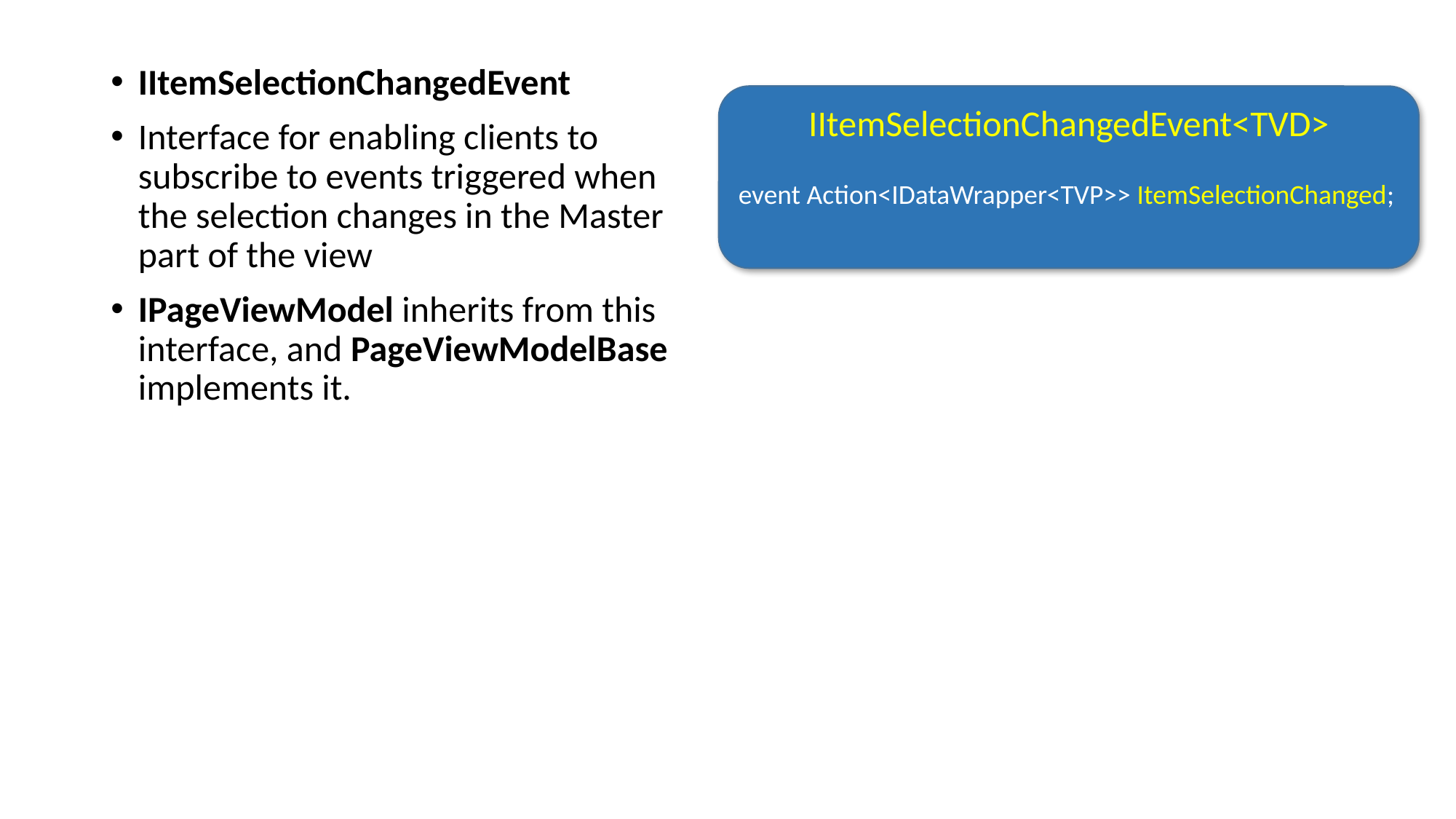

IItemSelectionChangedEvent
Interface for enabling clients to subscribe to events triggered when the selection changes in the Master part of the view
IPageViewModel inherits from this interface, and PageViewModelBase implements it.
IItemSelectionChangedEvent<TVD>

event Action<IDataWrapper<TVP>> ItemSelectionChanged;